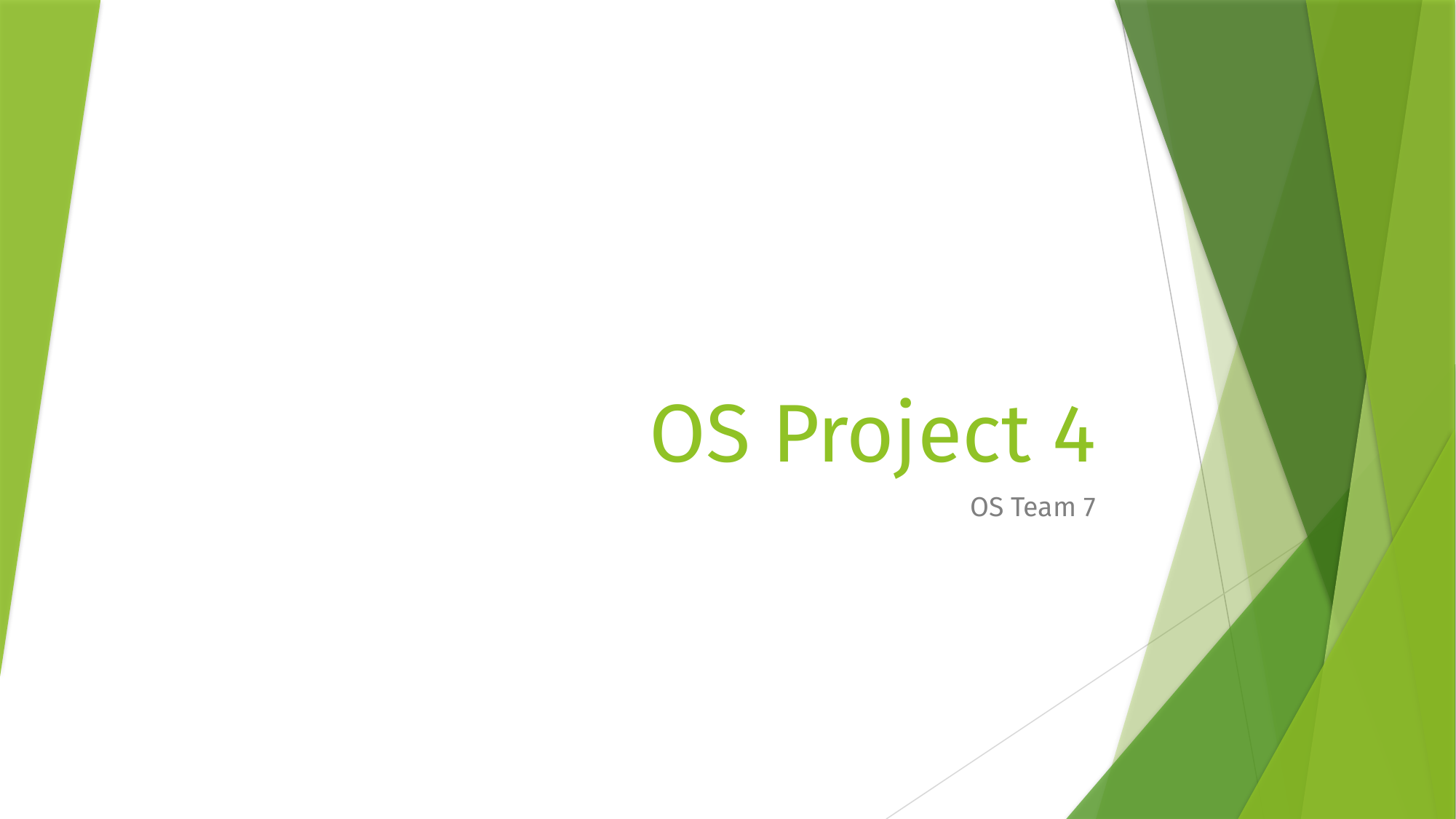

# OS Project 4
OS Team 7